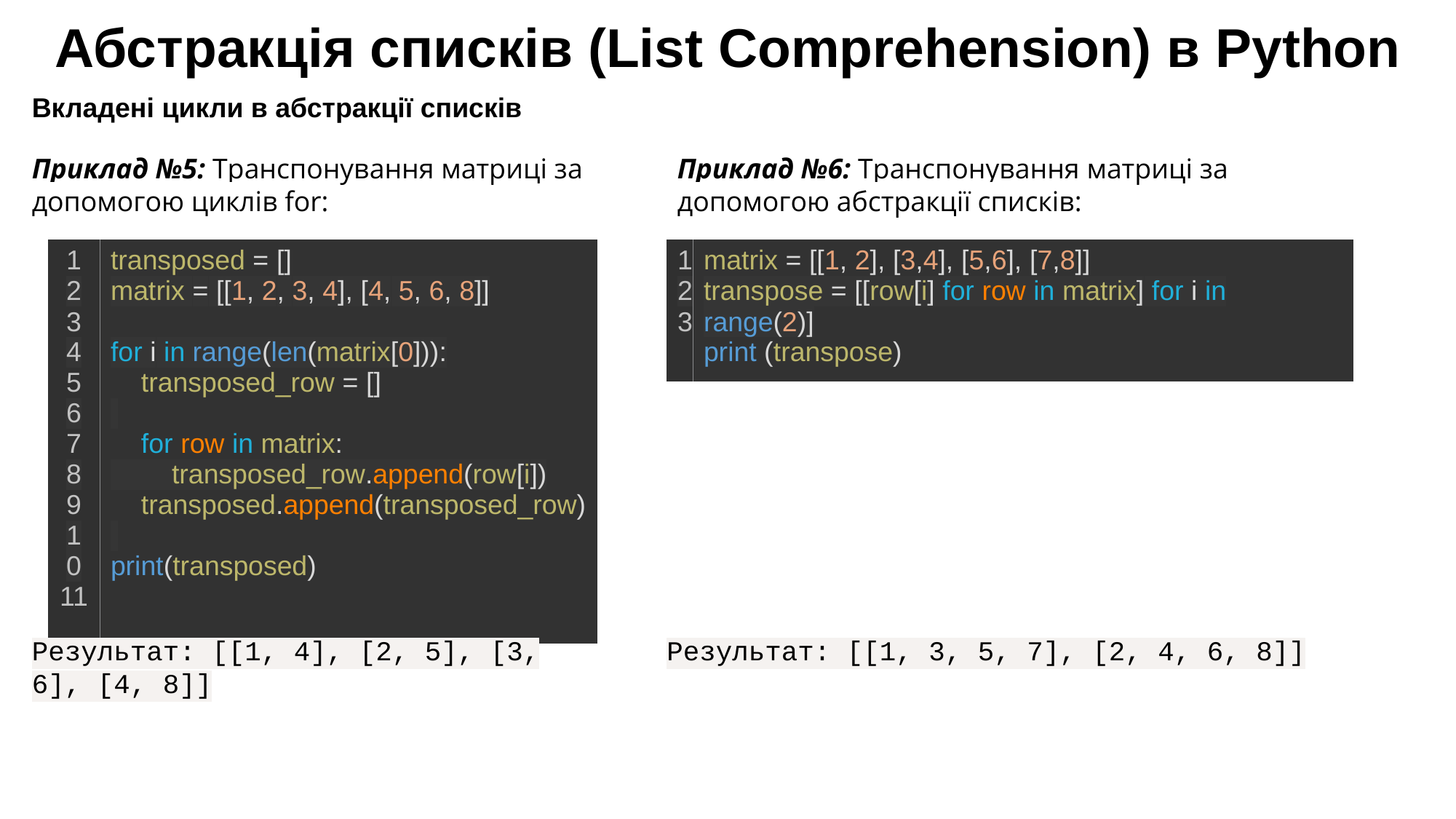

Абстракція списків (List Comprehension) в Python
Вкладені цикли в абстракції списків
Приклад №6: Транспонування матриці за допомогою абстракції списків:
Приклад №5: Транспонування матриці за допомогою циклів for:
| 1 2 3 | matrix = [[1, 2], [3,4], [5,6], [7,8]] transpose = [[row[i] for row in matrix] for i in range(2)] print (transpose) |
| --- | --- |
| 1 2 3 4 5 6 7 8 9 10 11 | transposed = [] matrix = [[1, 2, 3, 4], [4, 5, 6, 8]]   for i in range(len(matrix[0])):     transposed\_row = []       for row in matrix:         transposed\_row.append(row[i])     transposed.append(transposed\_row)   print(transposed) |
| --- | --- |
Результат: [[1, 4], [2, 5], [3, 6], [4, 8]]
Результат: [[1, 3, 5, 7], [2, 4, 6, 8]]